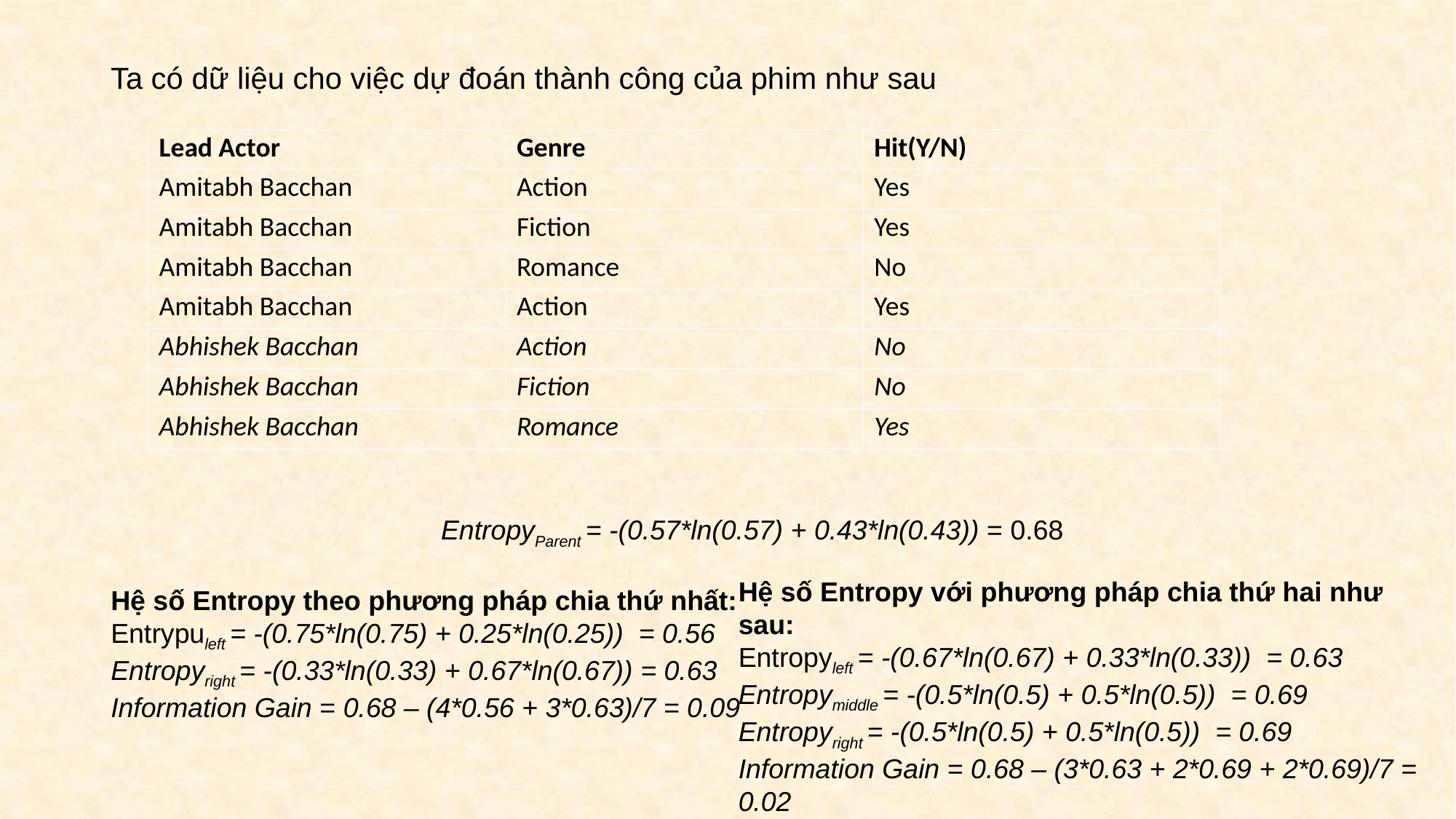

Ta có dữ liệu cho việc dự đoán thành công của phim như sau
| Lead Actor | Genre | Hit(Y/N) |
| --- | --- | --- |
| Amitabh Bacchan | Action | Yes |
| Amitabh Bacchan | Fiction | Yes |
| Amitabh Bacchan | Romance | No |
| Amitabh Bacchan | Action | Yes |
| Abhishek Bacchan | Action | No |
| Abhishek Bacchan | Fiction | No |
| Abhishek Bacchan | Romance | Yes |
EntropyParent = -(0.57*ln(0.57) + 0.43*ln(0.43)) = 0.68

Hệ số Entropy theo phương pháp chia thứ nhất:
Entrypuleft = -(0.75*ln(0.75) + 0.25*ln(0.25))  = 0.56
Entropyright = -(0.33*ln(0.33) + 0.67*ln(0.67)) = 0.63
Information Gain = 0.68 – (4*0.56 + 3*0.63)/7 = 0.09

Hệ số Entropy với phương pháp chia thứ hai như sau:
Entropyleft = -(0.67*ln(0.67) + 0.33*ln(0.33))  = 0.63
Entropymiddle = -(0.5*ln(0.5) + 0.5*ln(0.5))  = 0.69
Entropyright = -(0.5*ln(0.5) + 0.5*ln(0.5))  = 0.69
Information Gain = 0.68 – (3*0.63 + 2*0.69 + 2*0.69)/7 = 0.02